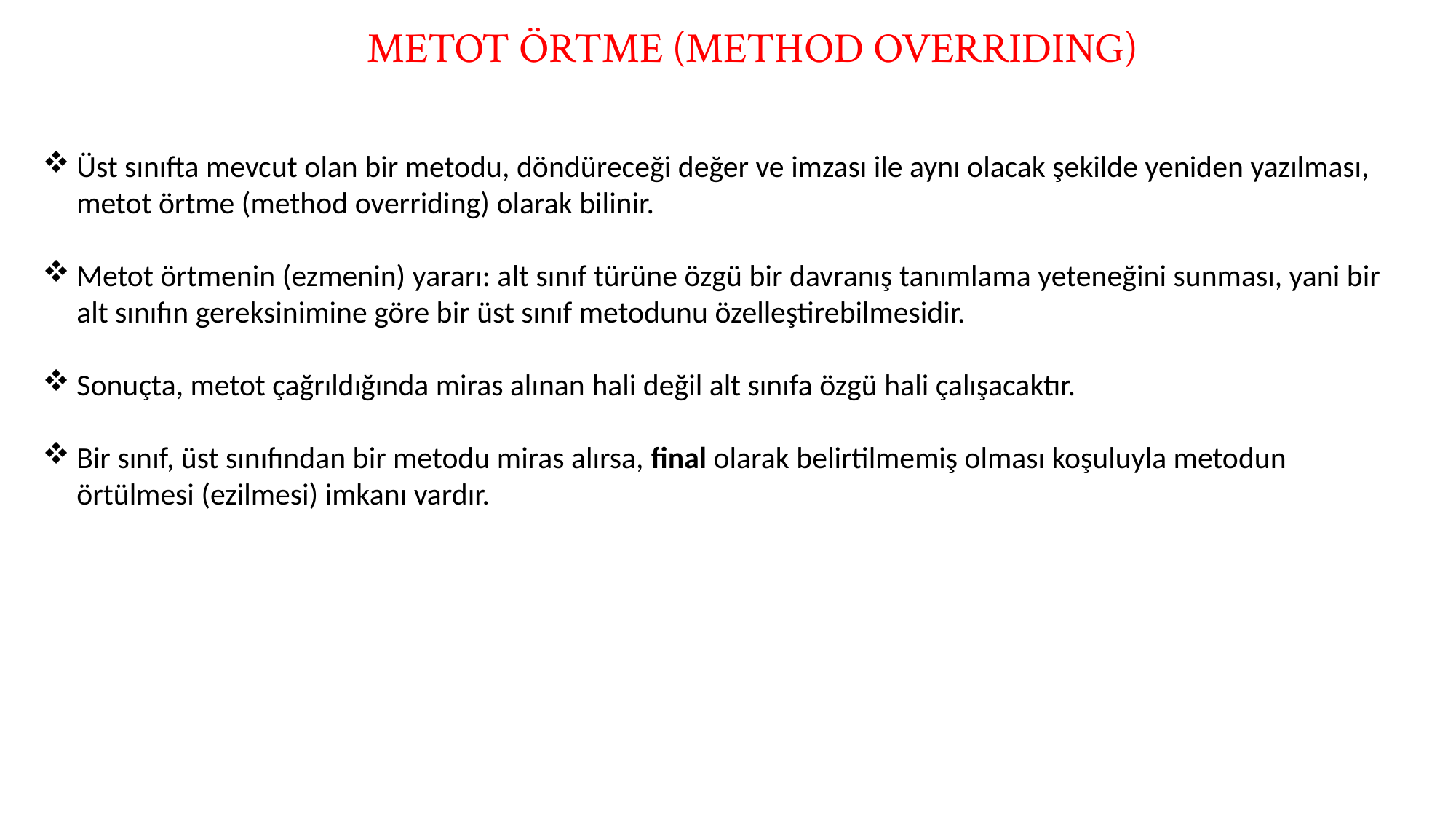

METOT ÖRTME (METHOD OVERRIDING)
Üst sınıfta mevcut olan bir metodu, döndüreceği değer ve imzası ile aynı olacak şekilde yeniden yazılması, metot örtme (method overriding) olarak bilinir.

Metot örtmenin (ezmenin) yararı: alt sınıf türüne özgü bir davranış tanımlama yeteneğini sunması, yani bir alt sınıfın gereksinimine göre bir üst sınıf metodunu özelleştirebilmesidir.

Sonuçta, metot çağrıldığında miras alınan hali değil alt sınıfa özgü hali çalışacaktır.

Bir sınıf, üst sınıfından bir metodu miras alırsa, final olarak belirtilmemiş olması koşuluyla metodun örtülmesi (ezilmesi) imkanı vardır.